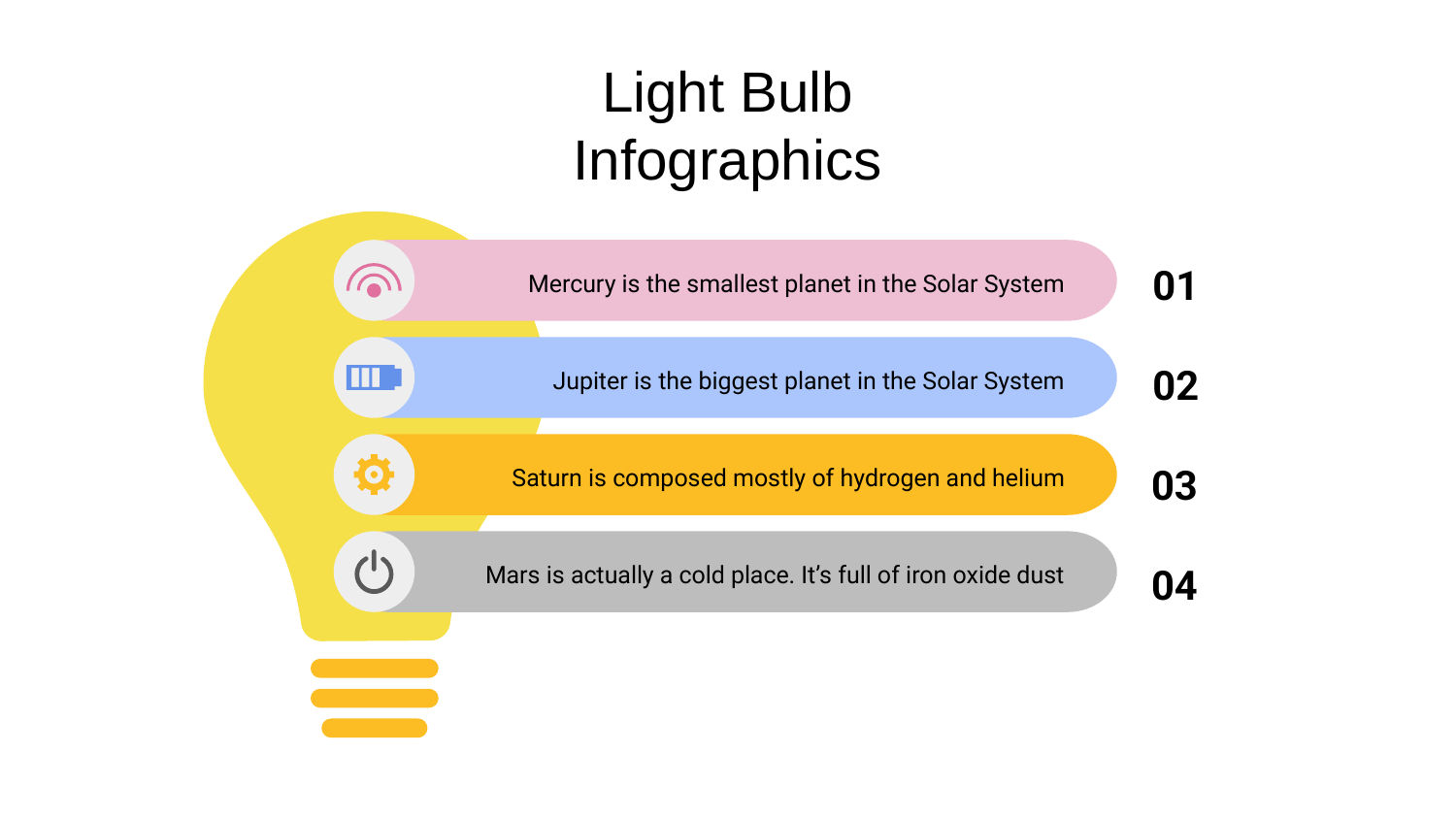

# Light Bulb Infographics

Mercury is the smallest planet in the Solar System
01

Jupiter is the biggest planet in the Solar System
02

Saturn is composed mostly of hydrogen and helium
03

Mars is actually a cold place. It’s full of iron oxide dust
04